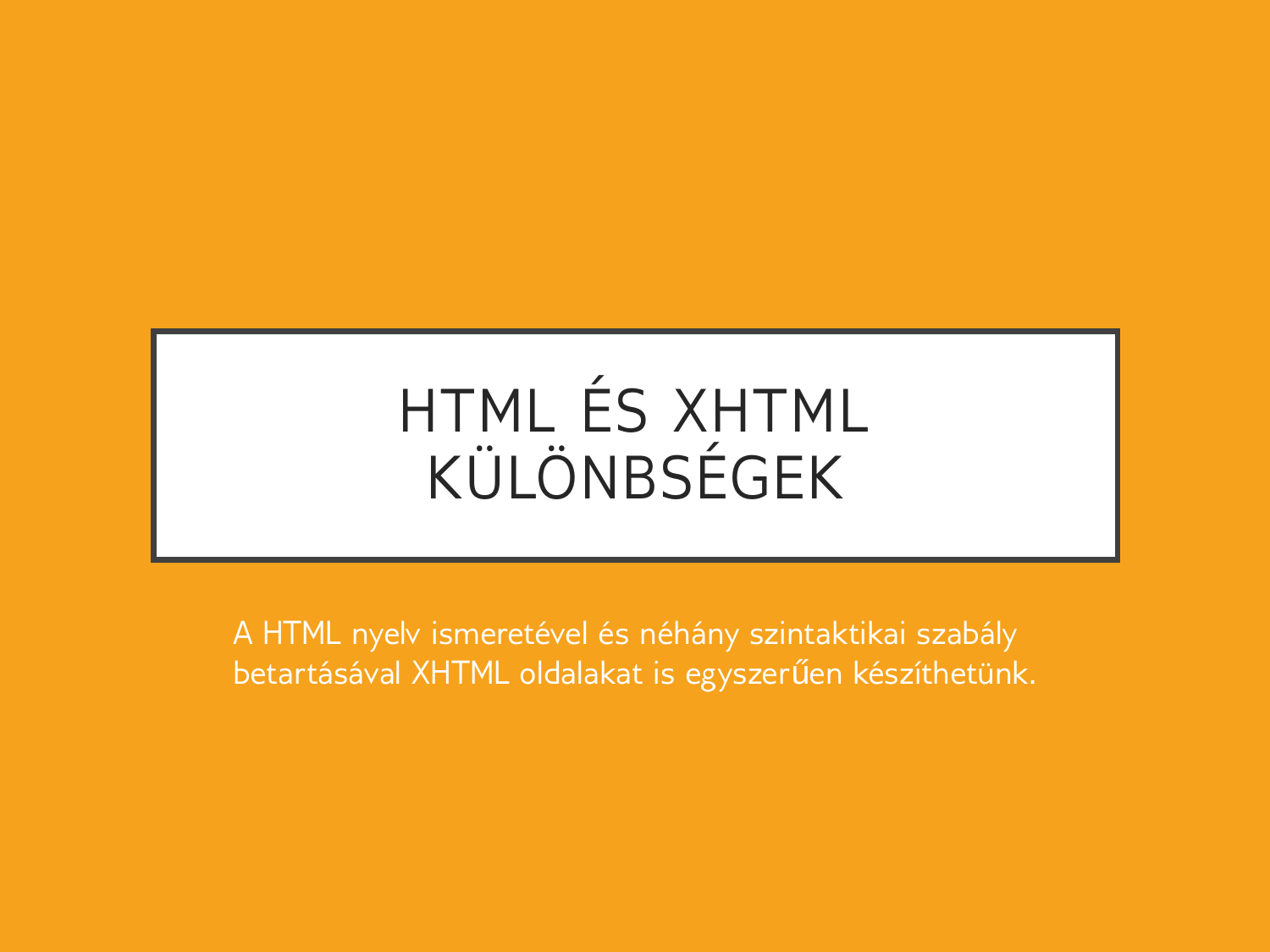

# HTML és XHTML különbségek
A HTML nyelv ismeretével és néhány szintaktikai szabály betartásával XHTML oldalakat is egyszerűen készíthetünk.